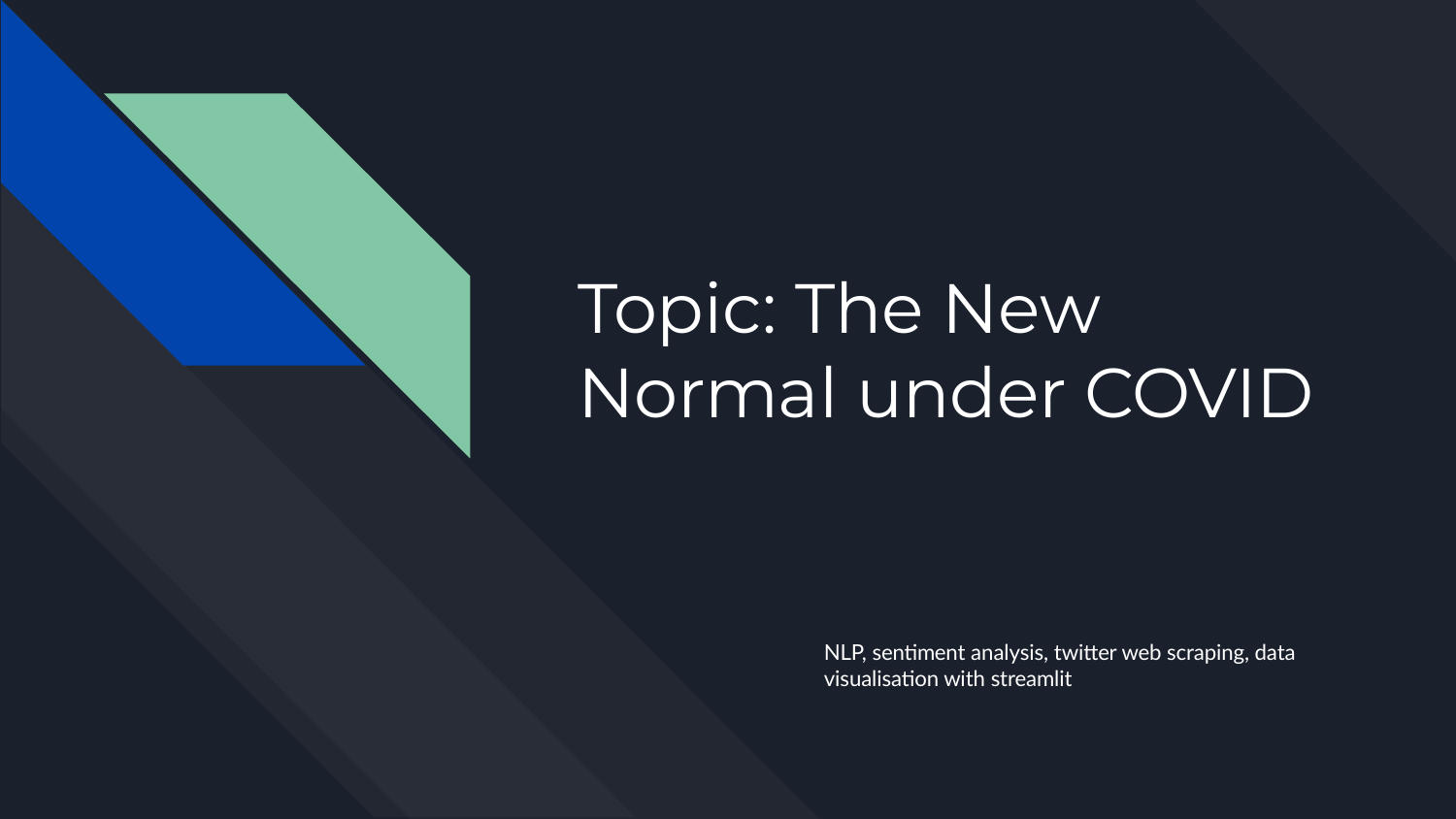

# Topic: The New Normal under COVID
NLP, sentiment analysis, twitter web scraping, data visualisation with streamlit